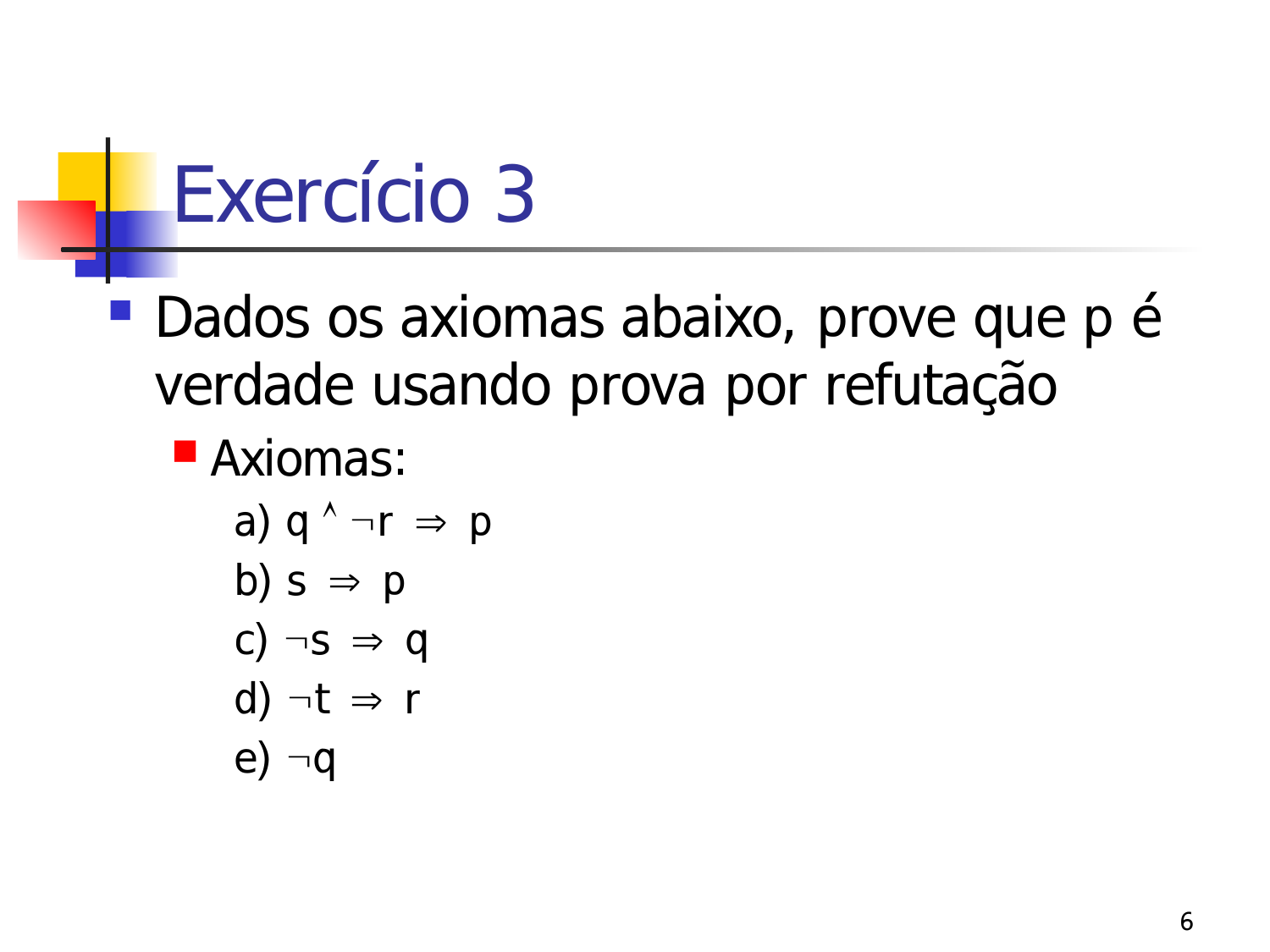

# Exercício 3
Dados os axiomas abaixo, prove que p é verdade usando prova por refutação
Axiomas:
a) q ∧ ¬r ⇒ p
b) s ⇒ p
c) ¬s ⇒ q
d) ¬t ⇒ r
e) ¬q
6